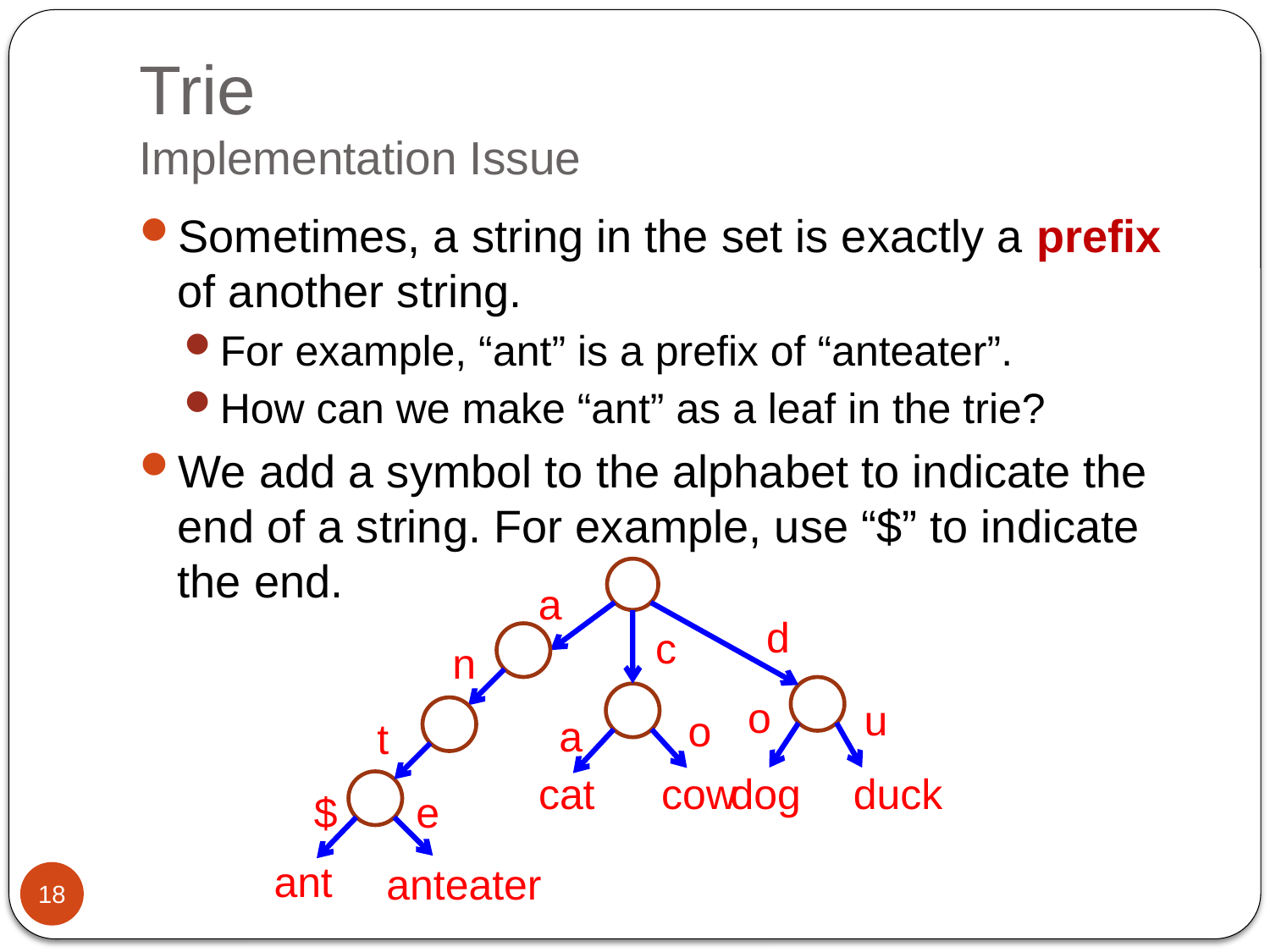

# Trie Implementation Issue
Sometimes, a string in the set is exactly a prefix of another string.
For example, “ant” is a prefix of “anteater”.
How can we make “ant” as a leaf in the trie?
We add a symbol to the alphabet to indicate the end of a string. For example, use “$” to indicate the end.

a
d
c

n

o
u

o
a
t
dog
cow
cat
duck

$
e
ant
anteater
18